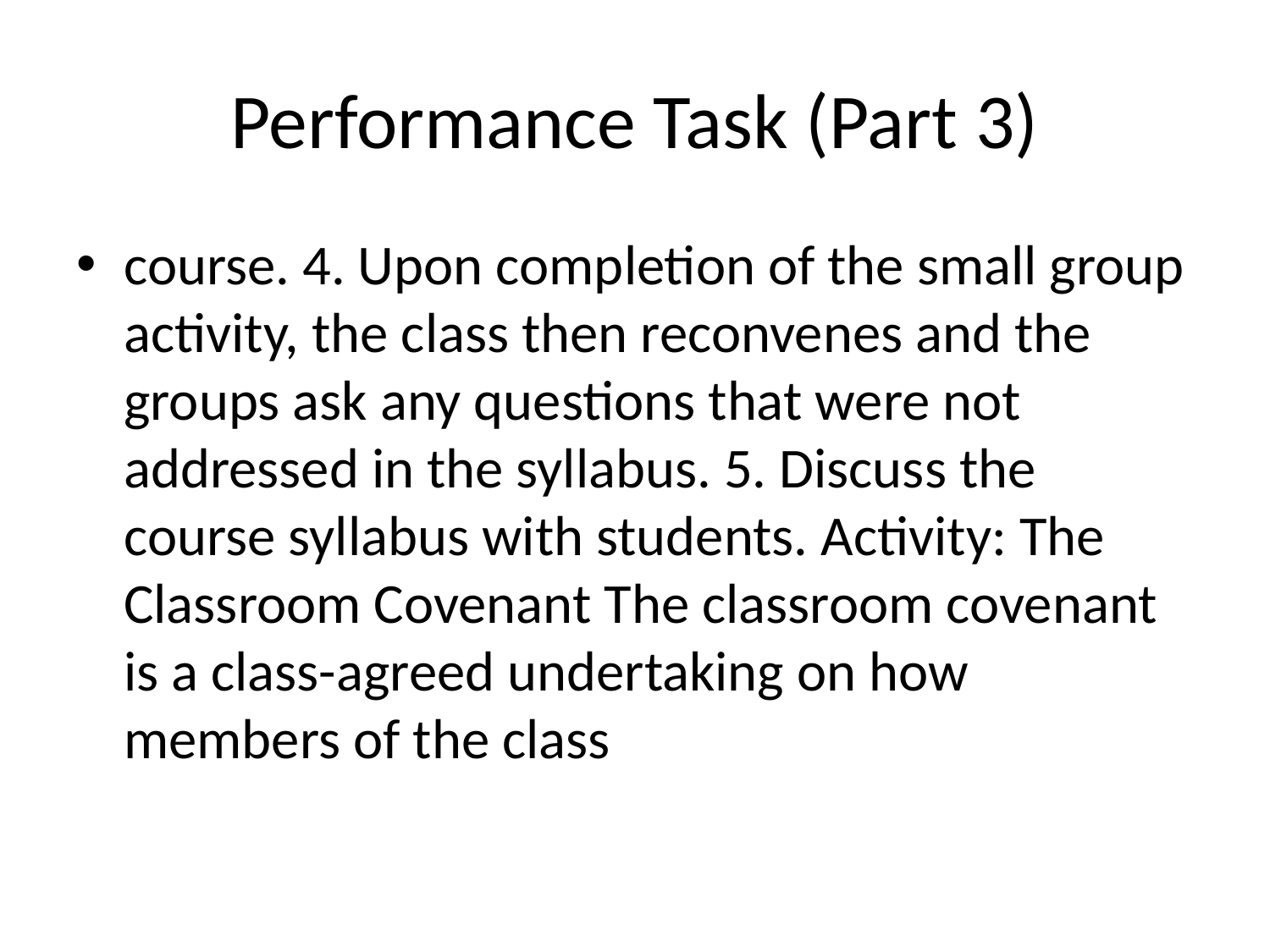

# Performance Task (Part 3)
course. 4. Upon completion of the small group activity, the class then reconvenes and the groups ask any questions that were not addressed in the syllabus. 5. Discuss the course syllabus with students. Activity: The Classroom Covenant The classroom covenant is a class-agreed undertaking on how members of the class